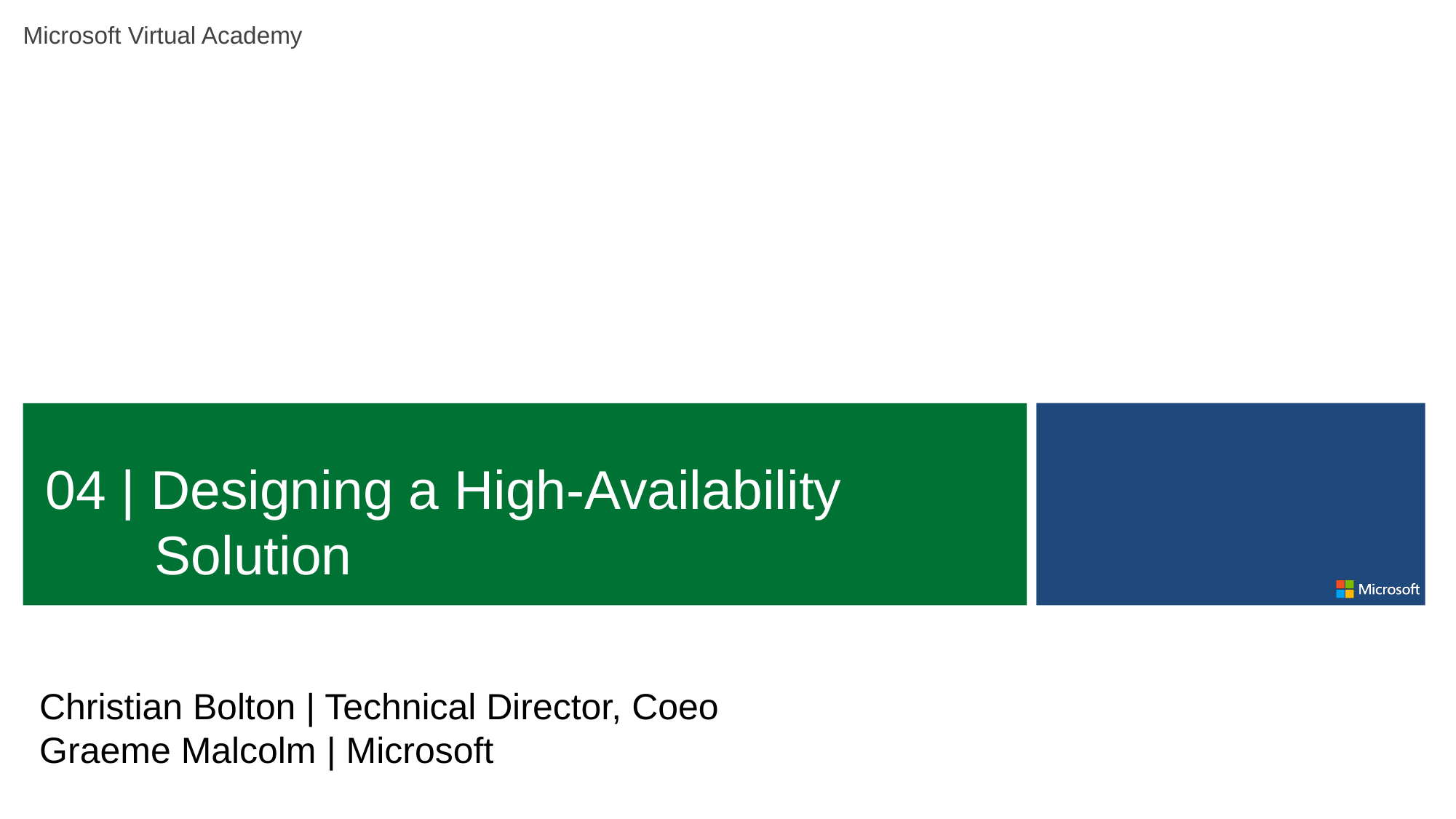

04 | Designing a High-Availability Solution
Christian Bolton | Technical Director, Coeo
Graeme Malcolm | Microsoft